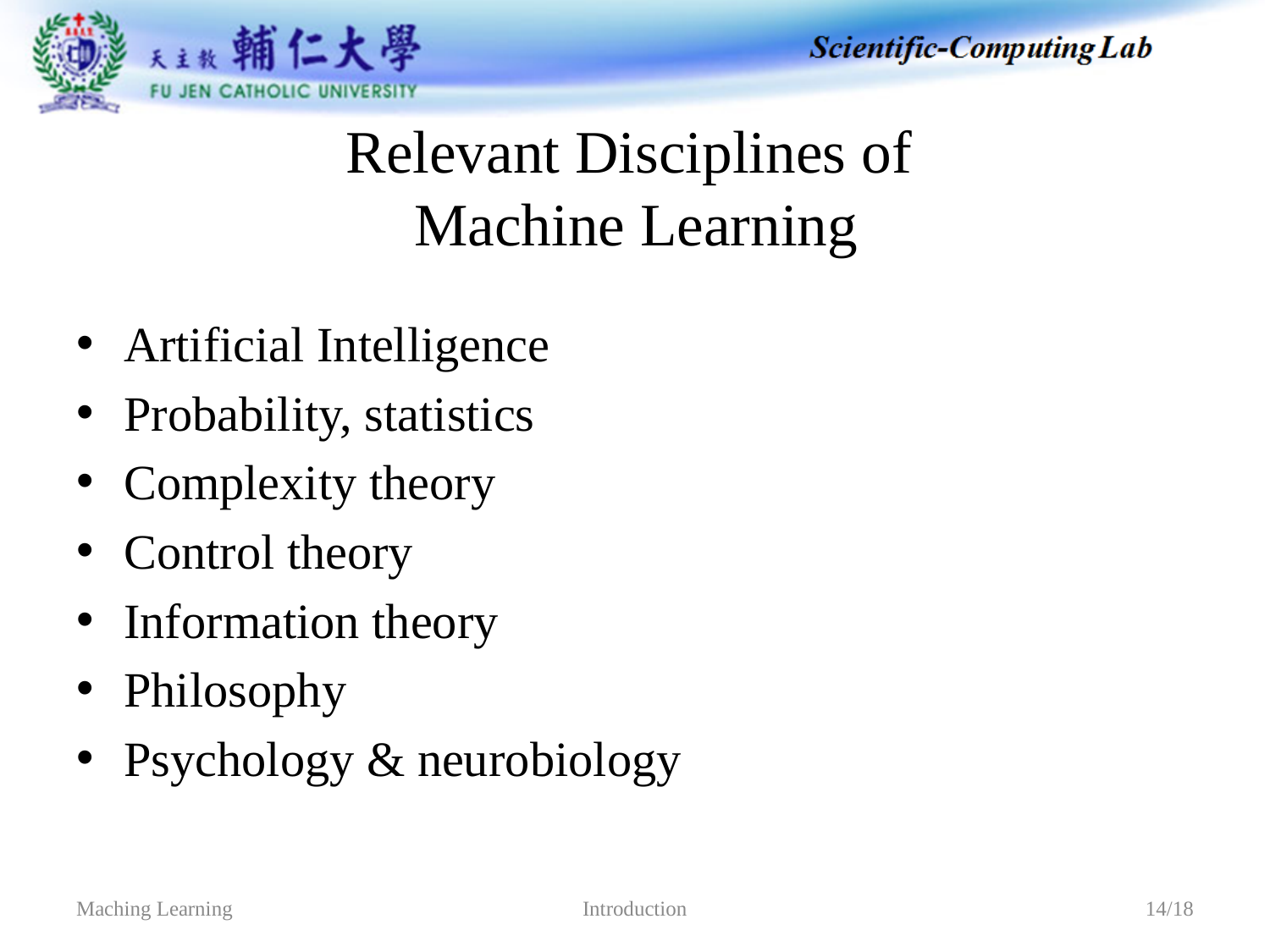

# Relevant Disciplines of Machine Learning
Artificial Intelligence
Probability, statistics
Complexity theory
Control theory
Information theory
Philosophy
Psychology & neurobiology
Introduction
Maching Learning
14/18